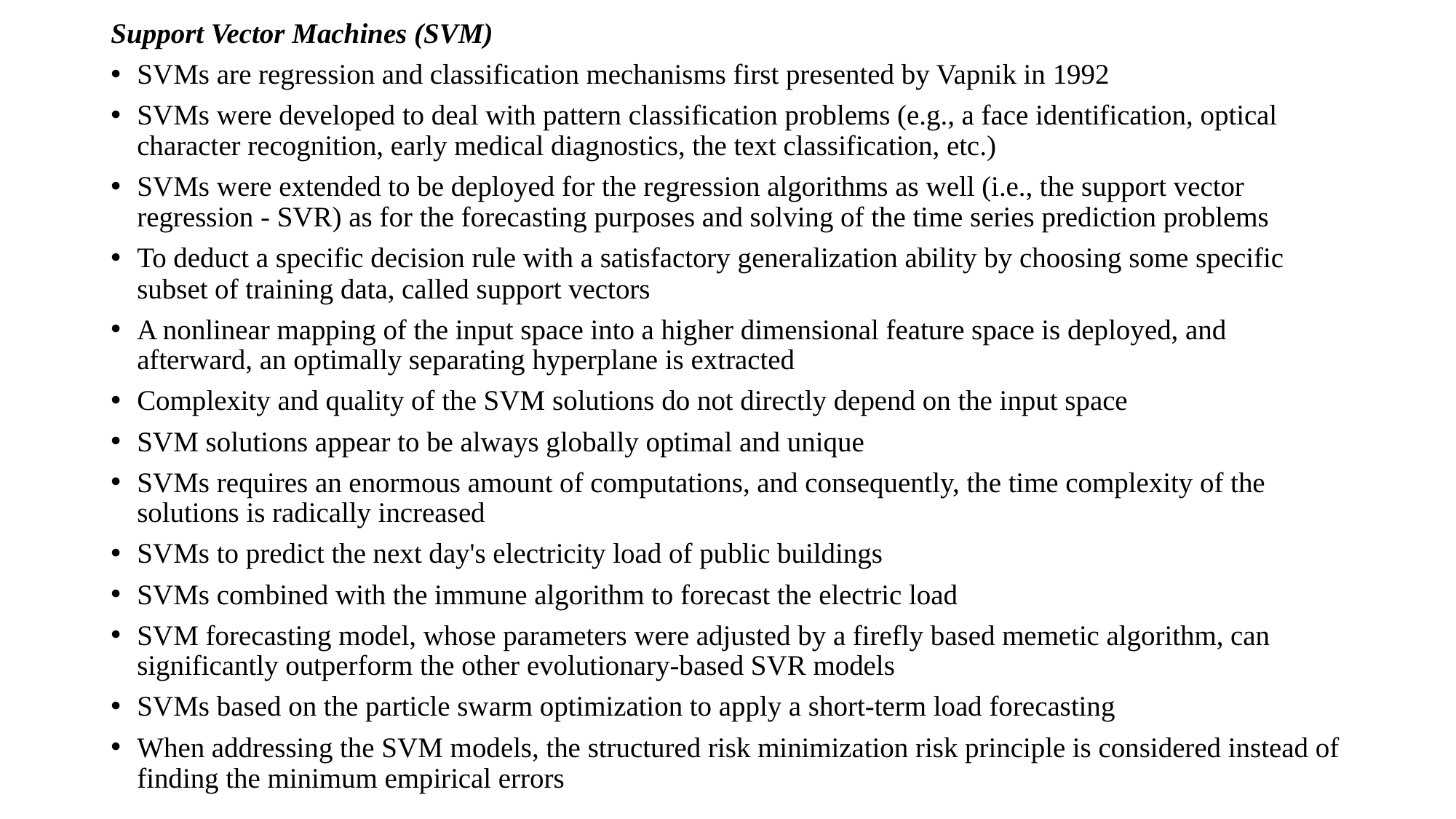

Support Vector Machines (SVM)
SVMs are regression and classification mechanisms first presented by Vapnik in 1992
SVMs were developed to deal with pattern classification problems (e.g., a face identification, optical character recognition, early medical diagnostics, the text classification, etc.)
SVMs were extended to be deployed for the regression algorithms as well (i.e., the support vector regression - SVR) as for the forecasting purposes and solving of the time series prediction problems
To deduct a specific decision rule with a satisfactory generalization ability by choosing some specific subset of training data, called support vectors
A nonlinear mapping of the input space into a higher dimensional feature space is deployed, and afterward, an optimally separating hyperplane is extracted
Complexity and quality of the SVM solutions do not directly depend on the input space
SVM solutions appear to be always globally optimal and unique
SVMs requires an enormous amount of computations, and consequently, the time complexity of the solutions is radically increased
SVMs to predict the next day's electricity load of public buildings
SVMs combined with the immune algorithm to forecast the electric load
SVM forecasting model, whose parameters were adjusted by a firefly based memetic algorithm, can significantly outperform the other evolutionary-based SVR models
SVMs based on the particle swarm optimization to apply a short-term load forecasting
When addressing the SVM models, the structured risk minimization risk principle is considered instead of finding the minimum empirical errors